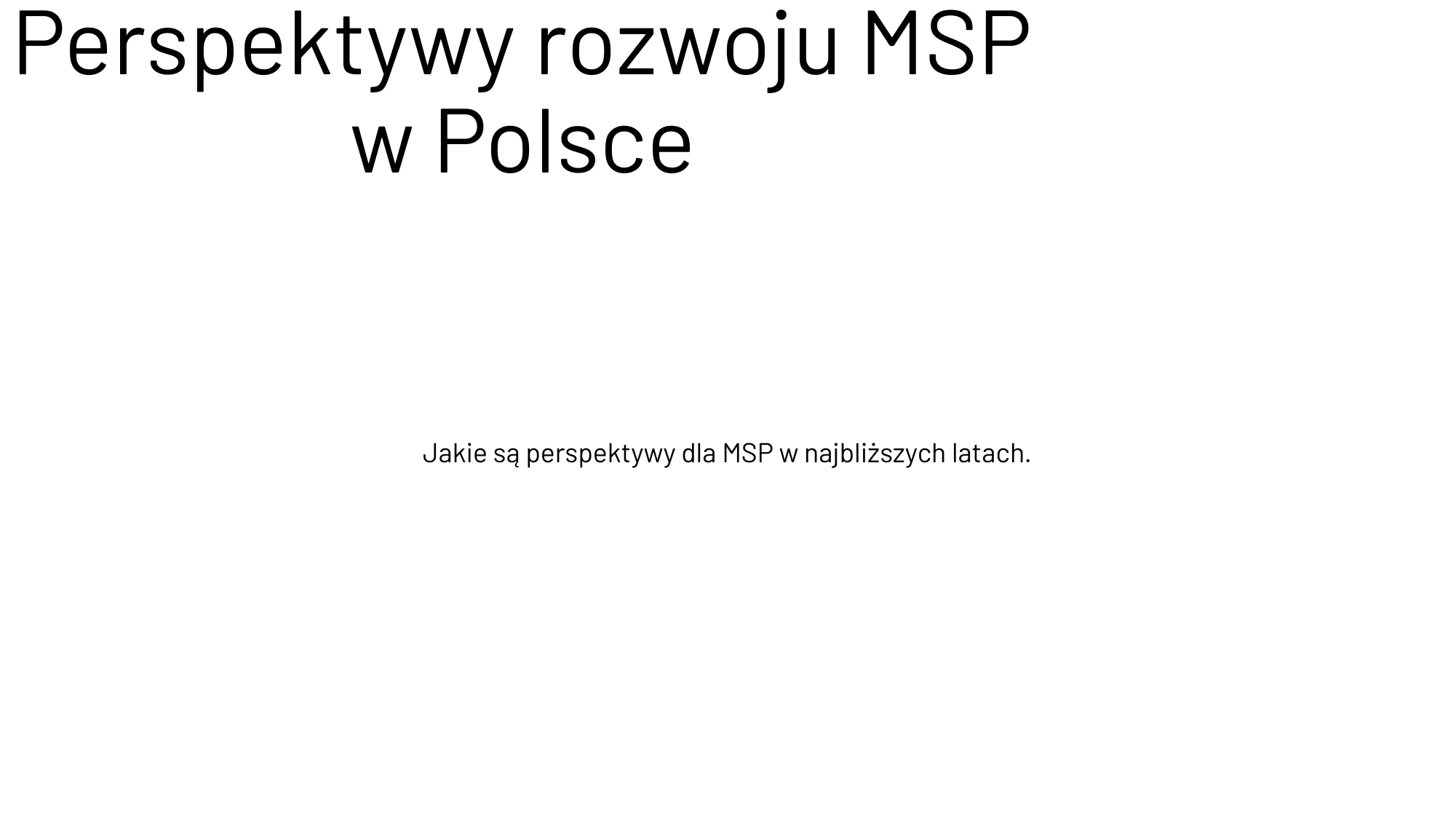

# Perspektywy rozwoju MSP w Polsce
Jakie są perspektywy dla MSP w najbliższych latach.